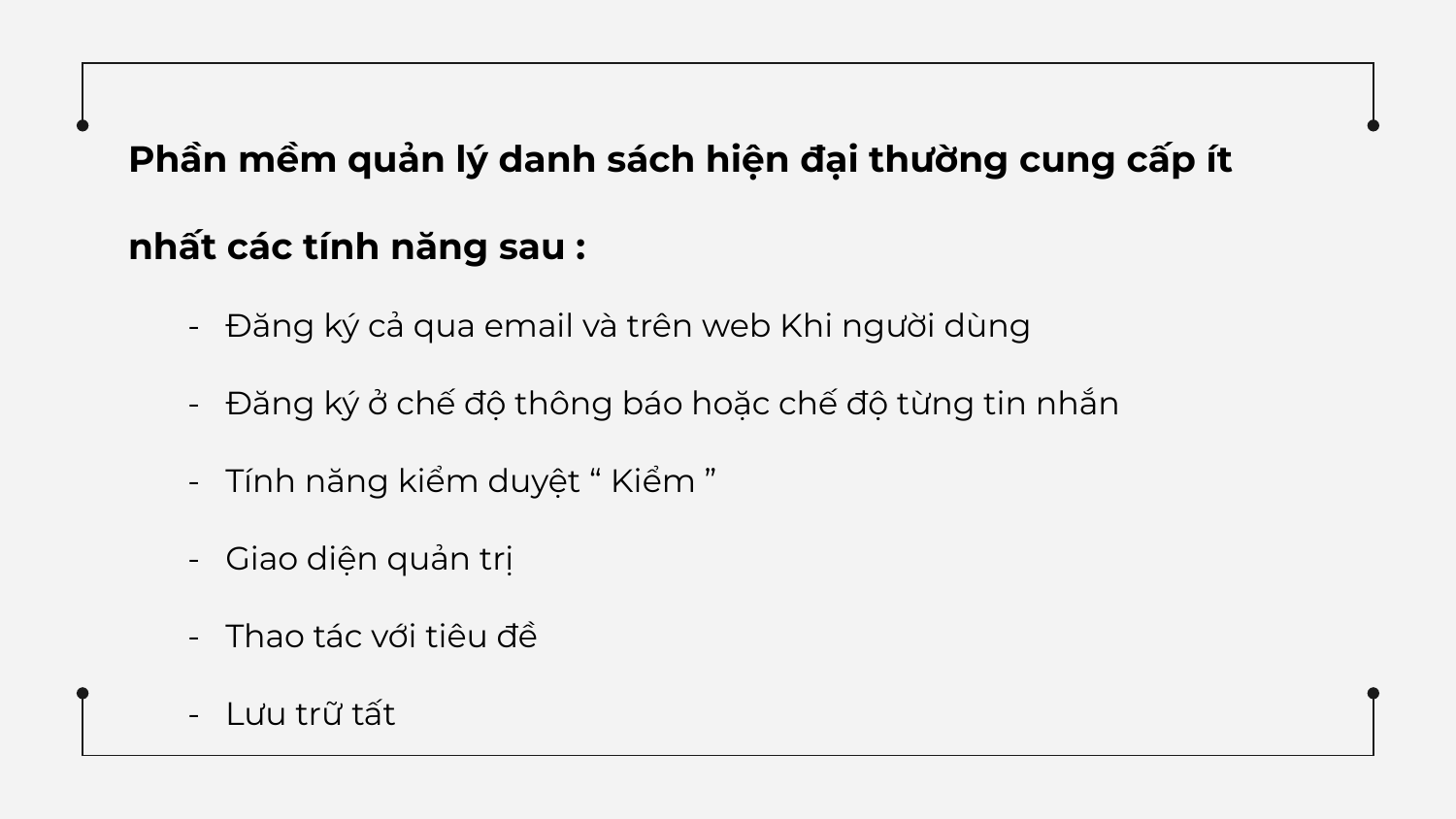

Phần mềm quản lý danh sách hiện đại thường cung cấp ít nhất các tính năng sau :
       -   Đăng ký cả qua email và trên web Khi người dùng
       -   Đăng ký ở chế độ thông báo hoặc chế độ từng tin nhắn
       -   Tính năng kiểm duyệt “ Kiểm ”
       -   Giao diện quản trị
       -   Thao tác với tiêu đề
       -   Lưu trữ tất